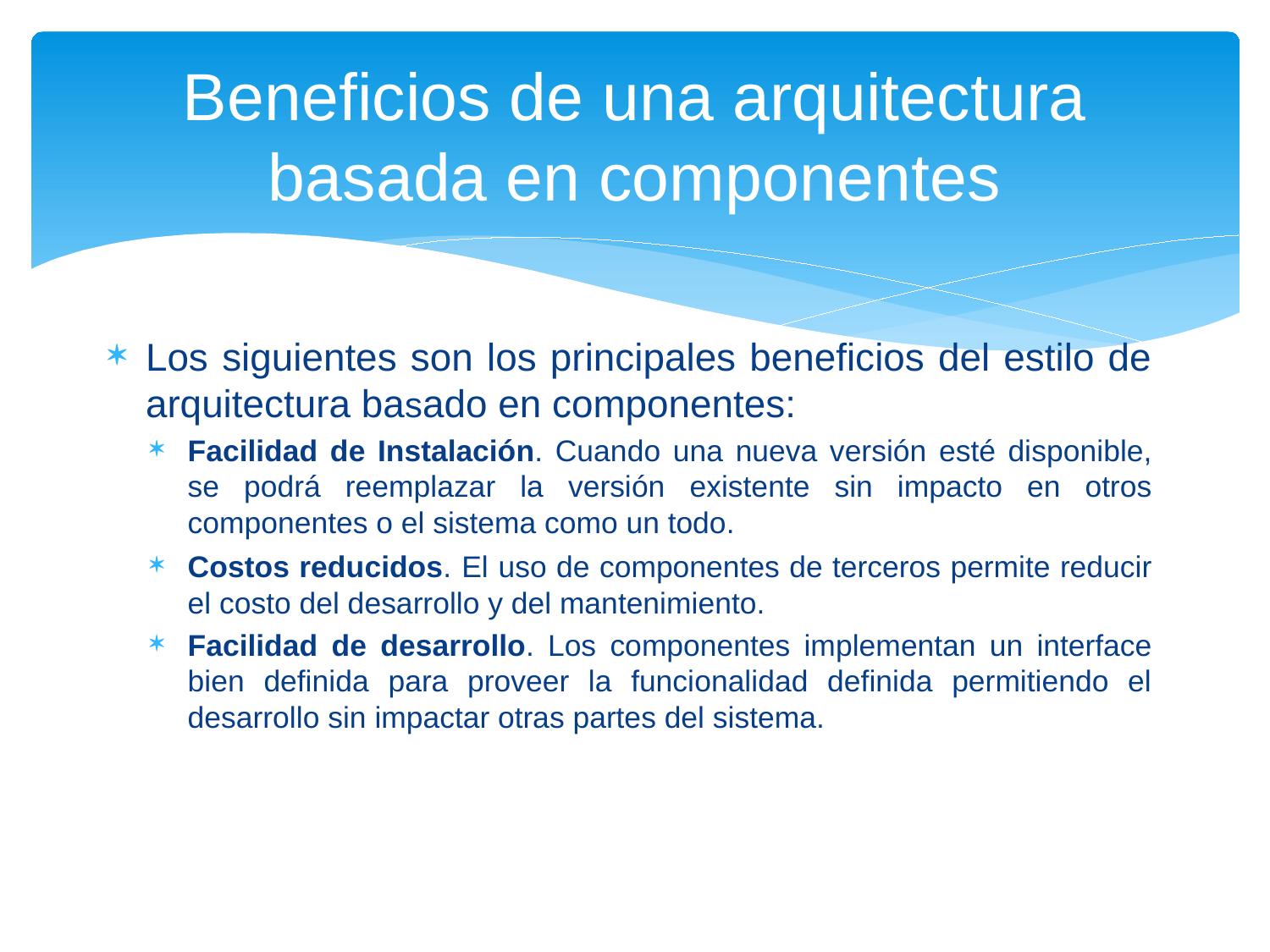

# Beneficios de una arquitectura basada en componentes
Los siguientes son los principales beneficios del estilo de arquitectura basado en componentes:
Facilidad de Instalación. Cuando una nueva versión esté disponible, se podrá reemplazar la versión existente sin impacto en otros componentes o el sistema como un todo.
Costos reducidos. El uso de componentes de terceros permite reducir el costo del desarrollo y del mantenimiento.
Facilidad de desarrollo. Los componentes implementan un interface bien definida para proveer la funcionalidad definida permitiendo el desarrollo sin impactar otras partes del sistema.